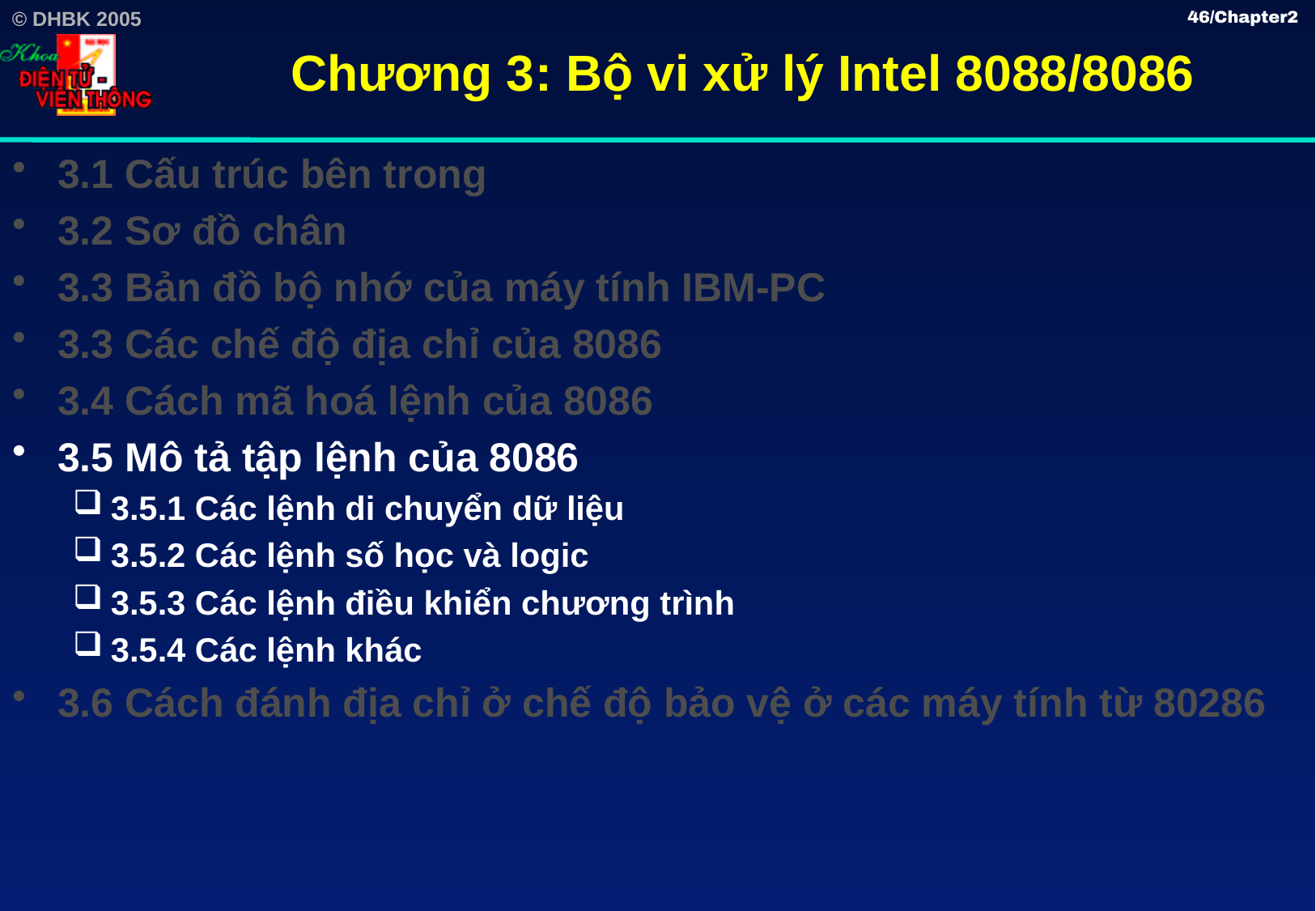

# Chương 3: Bộ vi xử lý Intel 8088/8086
46/Chapter2
3.1 Cấu trúc bên trong
3.2 Sơ đồ chân
3.3 Bản đồ bộ nhớ của máy tính IBM-PC
3.3 Các chế độ địa chỉ của 8086
3.4 Cách mã hoá lệnh của 8086
3.5 Mô tả tập lệnh của 8086
3.5.1 Các lệnh di chuyển dữ liệu
3.5.2 Các lệnh số học và logic
3.5.3 Các lệnh điều khiển chương trình
3.5.4 Các lệnh khác
3.6 Cách đánh địa chỉ ở chế độ bảo vệ ở các máy tính từ 80286